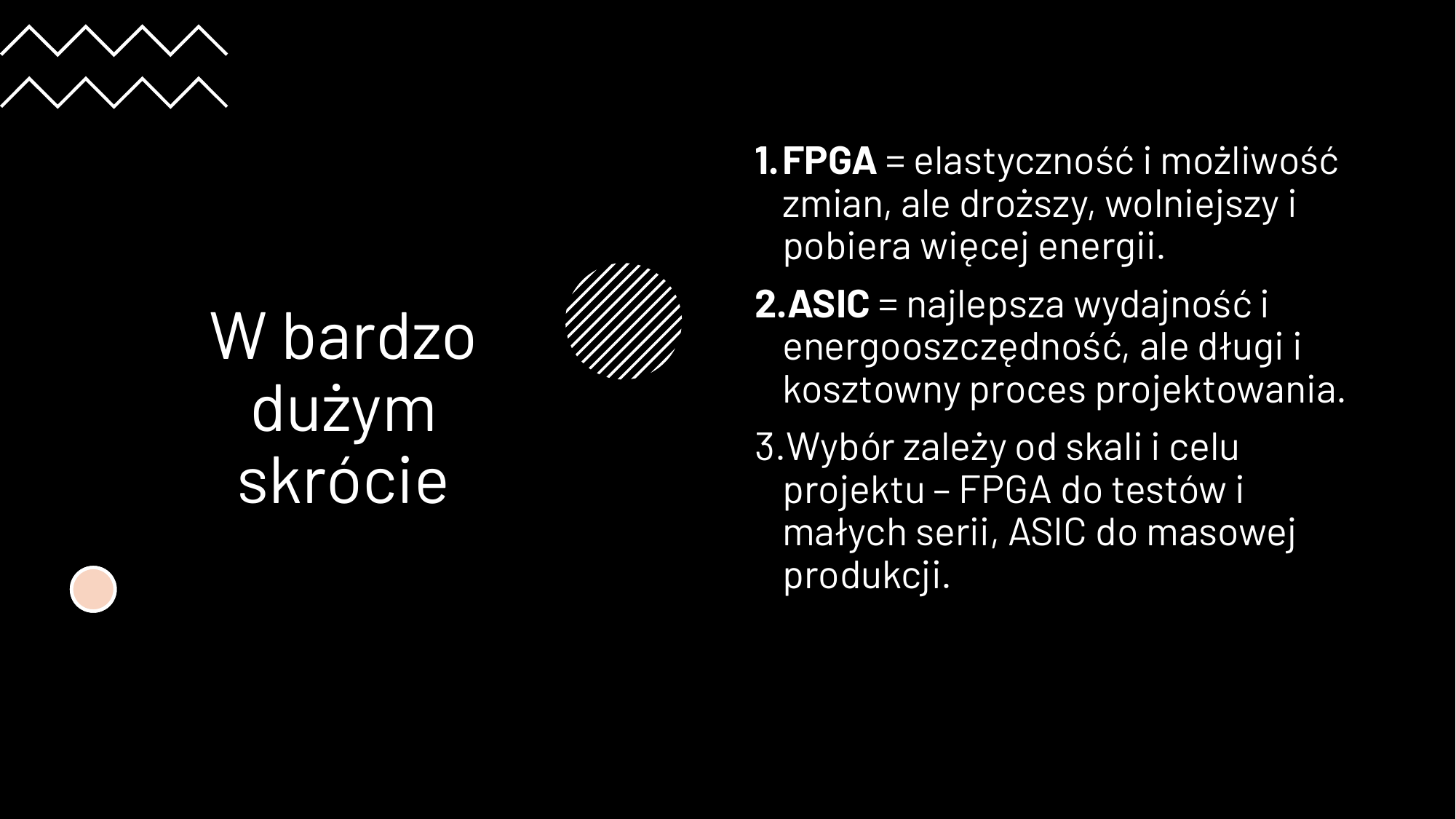

# W bardzo dużym skrócie
FPGA = elastyczność i możliwość zmian, ale droższy, wolniejszy i pobiera więcej energii.
ASIC = najlepsza wydajność i energooszczędność, ale długi i kosztowny proces projektowania.
Wybór zależy od skali i celu projektu – FPGA do testów i małych serii, ASIC do masowej produkcji.